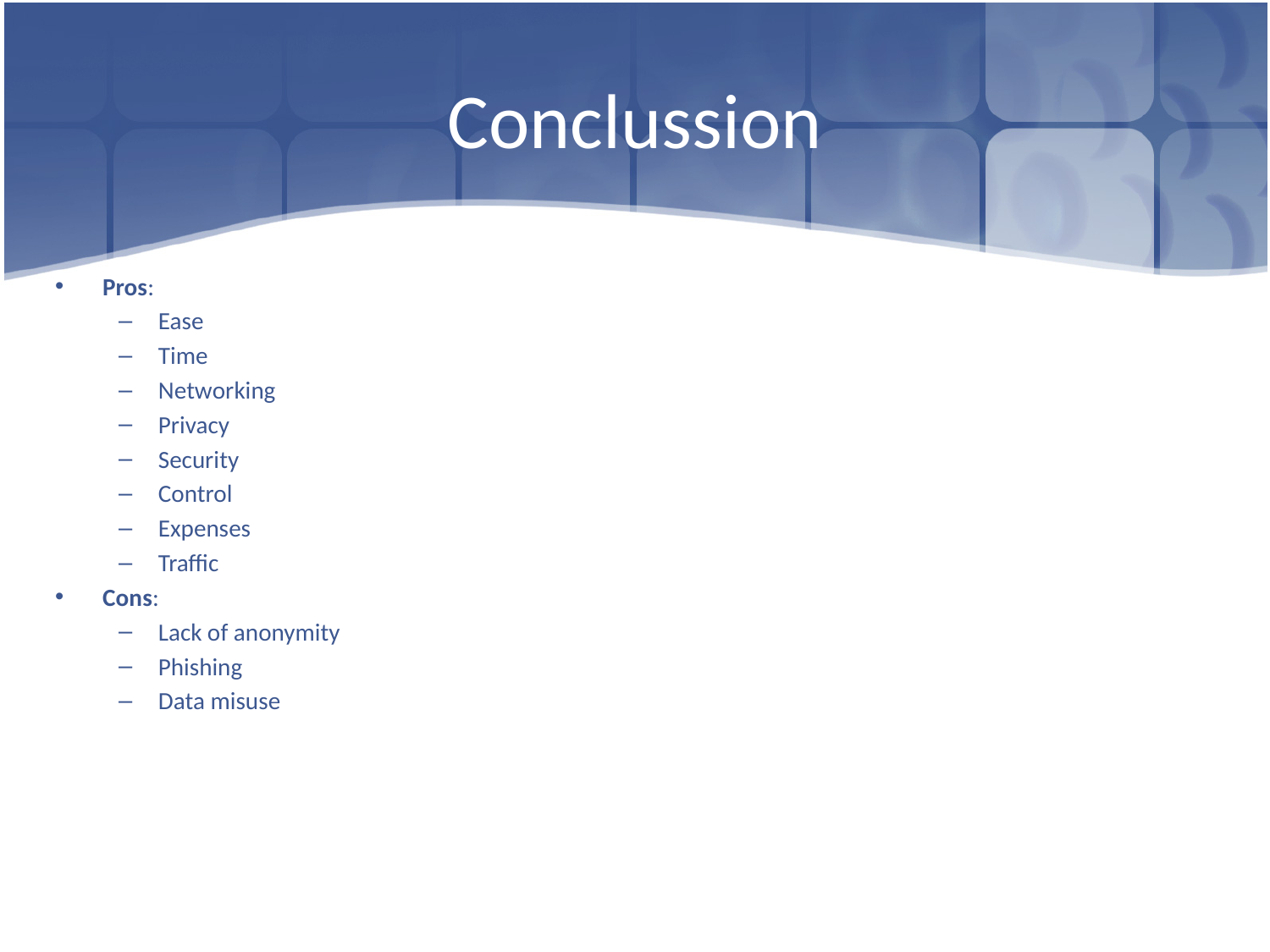

# Conclussion
Pros:
Ease
Time
Networking
Privacy
Security
Control
Expenses
Traffic
Cons:
Lack of anonymity
Phishing
Data misuse